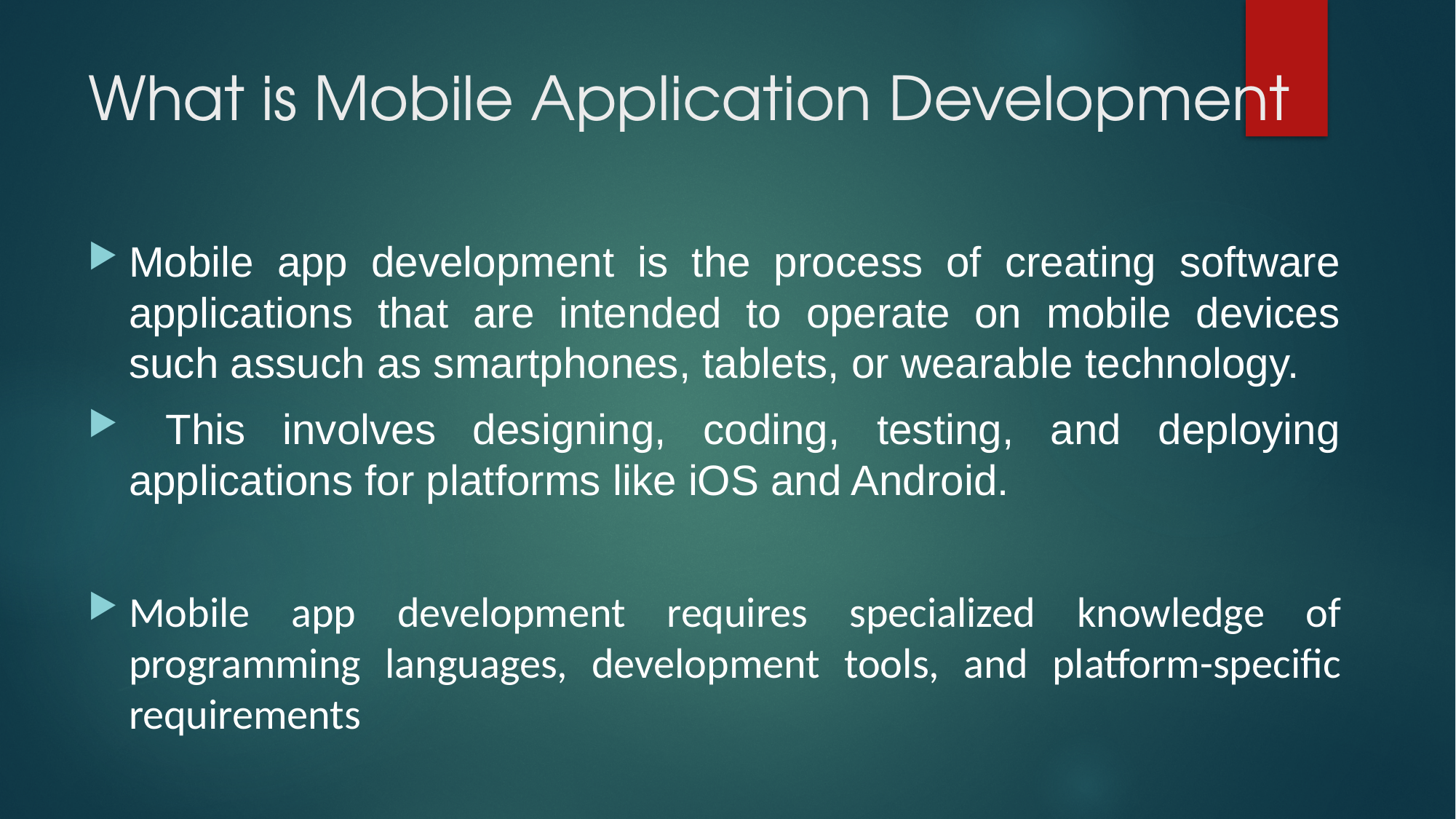

# What is Mobile Application Development

Mobile app development is the process of creating software applications that are intended to operate on mobile devices such assuch as smartphones, tablets, or wearable technology.
 This involves designing, coding, testing, and deploying applications for platforms like iOS and Android.

Mobile app development requires specialized knowledge of programming languages, development tools, and platform-specific requirements